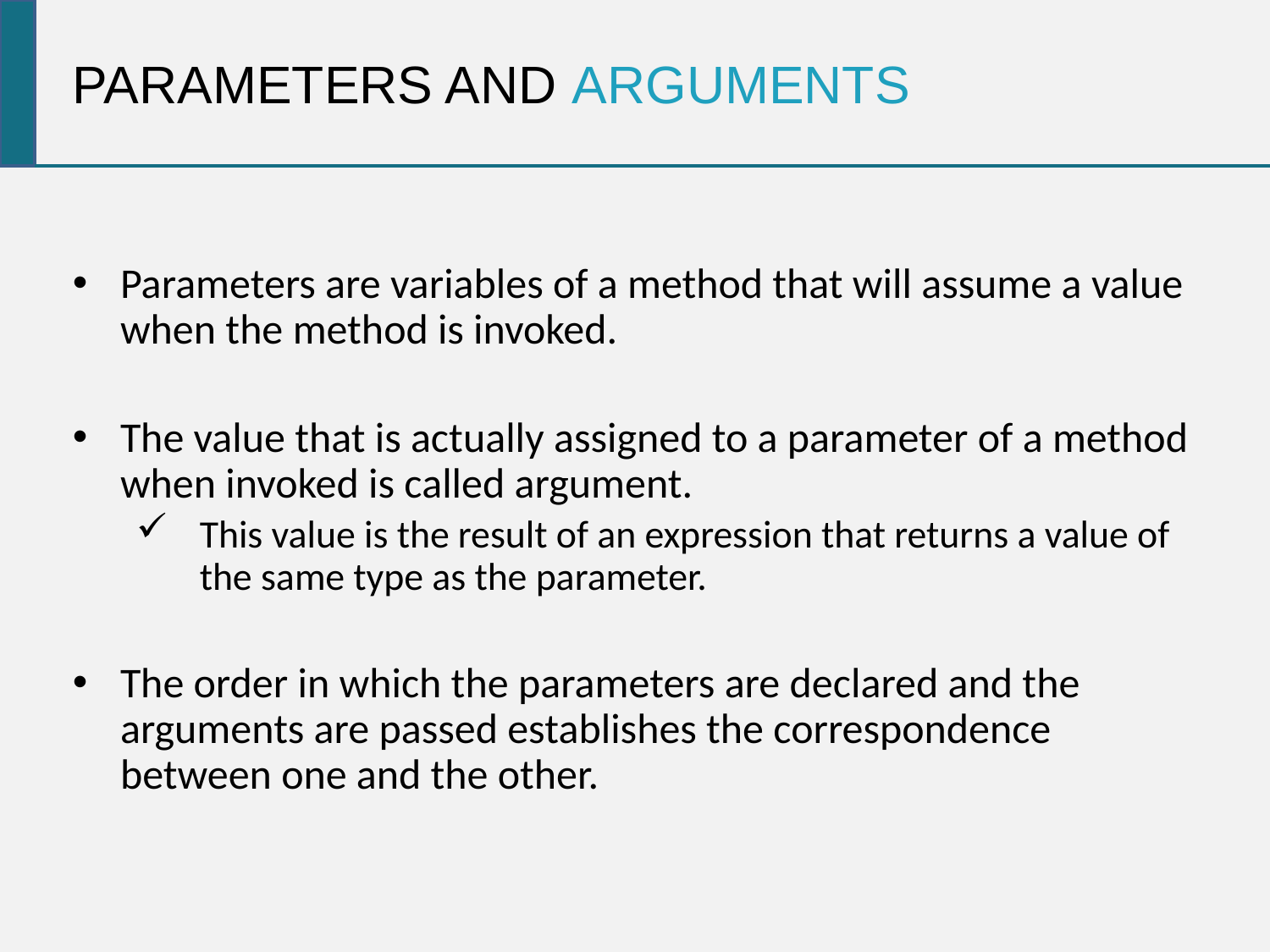

Parameters and arguments

Parameters are variables of a method that will assume a value when the method is invoked.

The value that is actually assigned to a parameter of a method when invoked is called argument.
This value is the result of an expression that returns a value of the same type as the parameter.

The order in which the parameters are declared and the arguments are passed establishes the correspondence between one and the other.